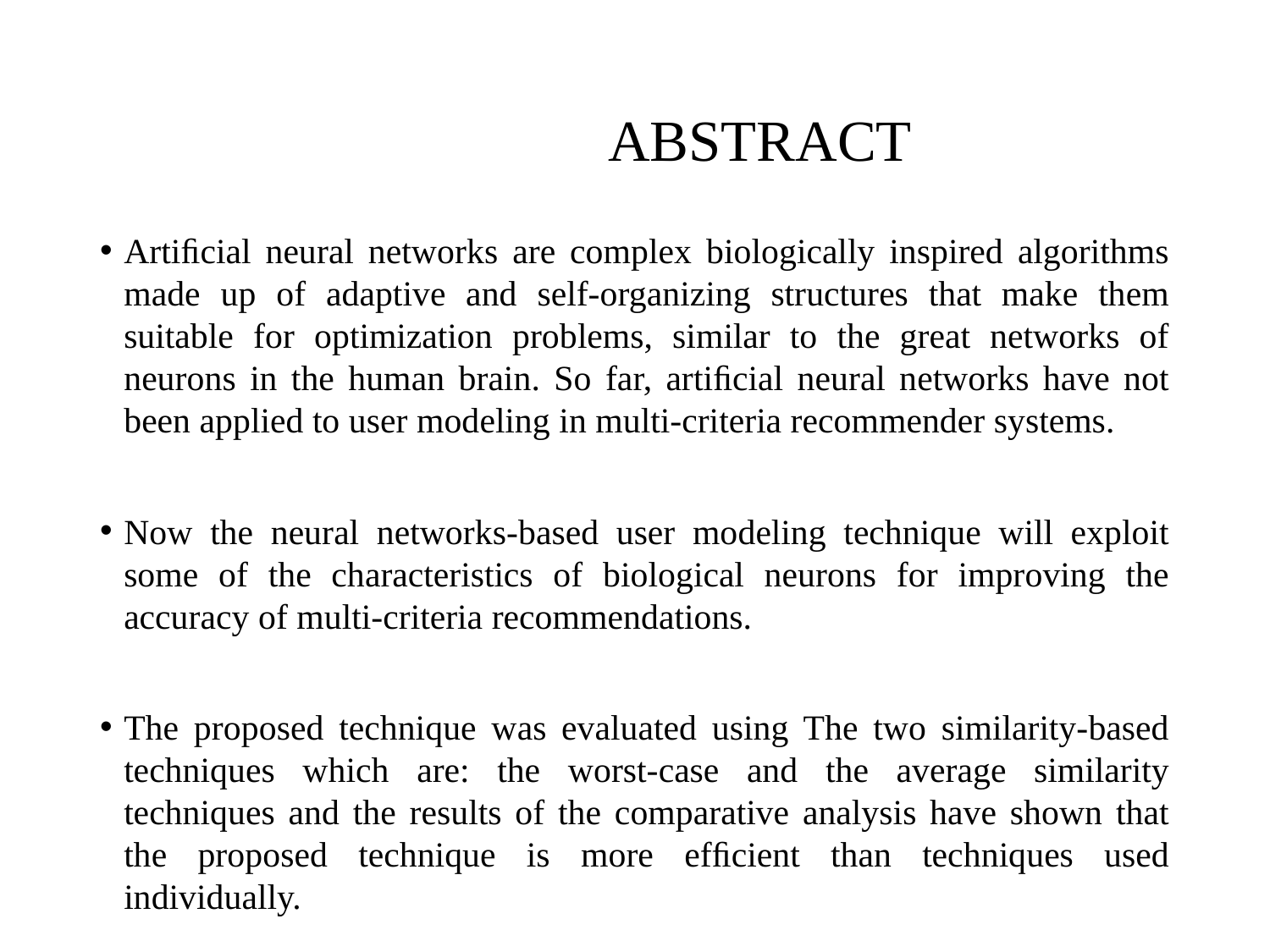

# ABSTRACT
Artiﬁcial neural networks are complex biologically inspired algorithms made up of adaptive and self-organizing structures that make them suitable for optimization problems, similar to the great networks of neurons in the human brain. So far, artiﬁcial neural networks have not been applied to user modeling in multi-criteria recommender systems.

Now the neural networks-based user modeling technique will exploit some of the characteristics of biological neurons for improving the accuracy of multi-criteria recommendations.

The proposed technique was evaluated using The two similarity-based techniques which are: the worst-case and the average similarity techniques and the results of the comparative analysis have shown that the proposed technique is more efﬁcient than techniques used individually.